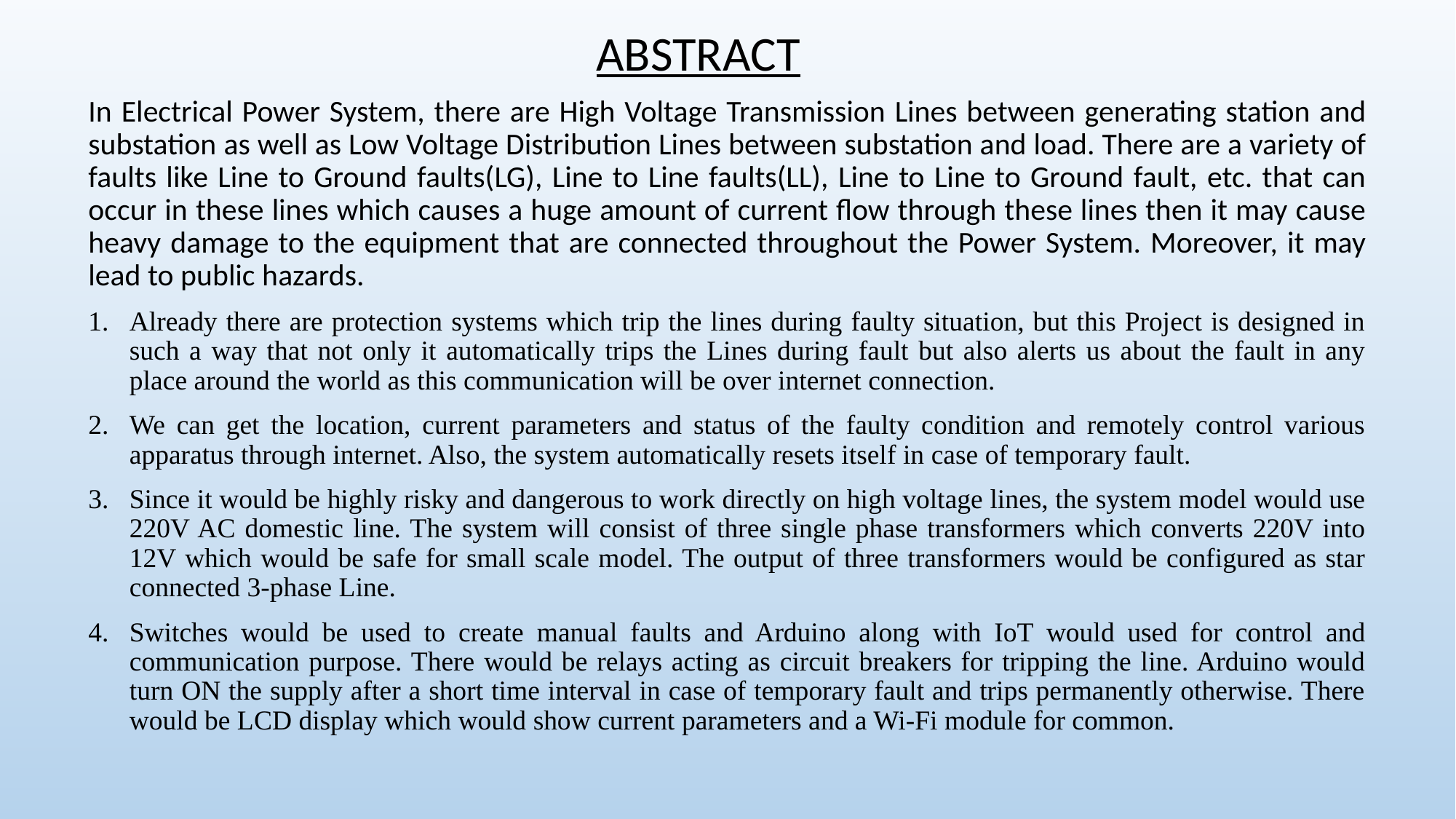

# ABSTRACT
In Electrical Power System, there are High Voltage Transmission Lines between generating station and substation as well as Low Voltage Distribution Lines between substation and load. There are a variety of faults like Line to Ground faults(LG), Line to Line faults(LL), Line to Line to Ground fault, etc. that can occur in these lines which causes a huge amount of current flow through these lines then it may cause heavy damage to the equipment that are connected throughout the Power System. Moreover, it may lead to public hazards.
Already there are protection systems which trip the lines during faulty situation, but this Project is designed in such a way that not only it automatically trips the Lines during fault but also alerts us about the fault in any place around the world as this communication will be over internet connection.
We can get the location, current parameters and status of the faulty condition and remotely control various apparatus through internet. Also, the system automatically resets itself in case of temporary fault.
Since it would be highly risky and dangerous to work directly on high voltage lines, the system model would use 220V AC domestic line. The system will consist of three single phase transformers which converts 220V into 12V which would be safe for small scale model. The output of three transformers would be configured as star connected 3-phase Line.
Switches would be used to create manual faults and Arduino along with IoT would used for control and communication purpose. There would be relays acting as circuit breakers for tripping the line. Arduino would turn ON the supply after a short time interval in case of temporary fault and trips permanently otherwise. There would be LCD display which would show current parameters and a Wi-Fi module for common.